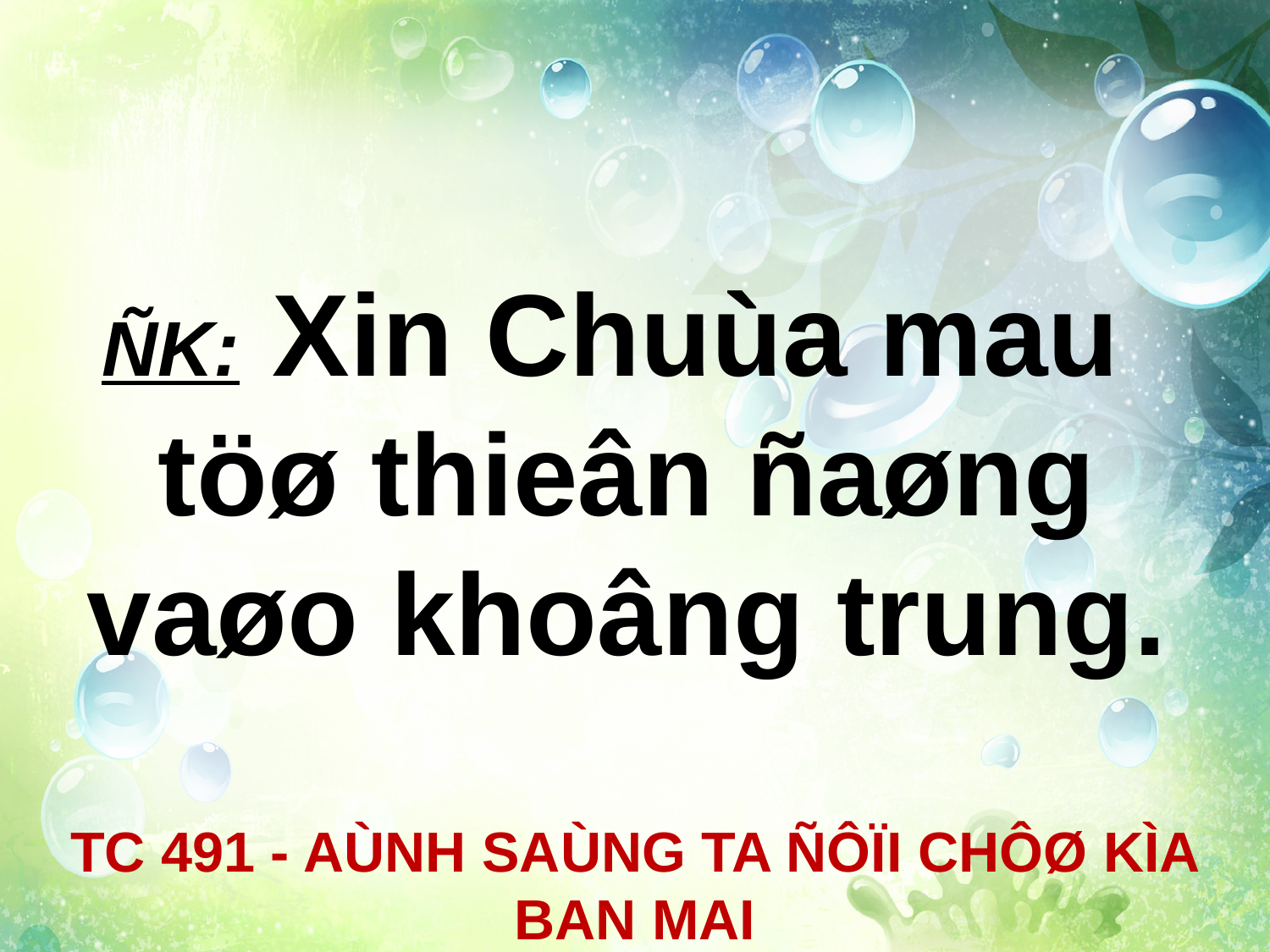

ÑK: Xin Chuùa mau
töø thieân ñaøng vaøo khoâng trung.
TC 491 - AÙNH SAÙNG TA ÑÔÏI CHÔØ KÌA BAN MAI